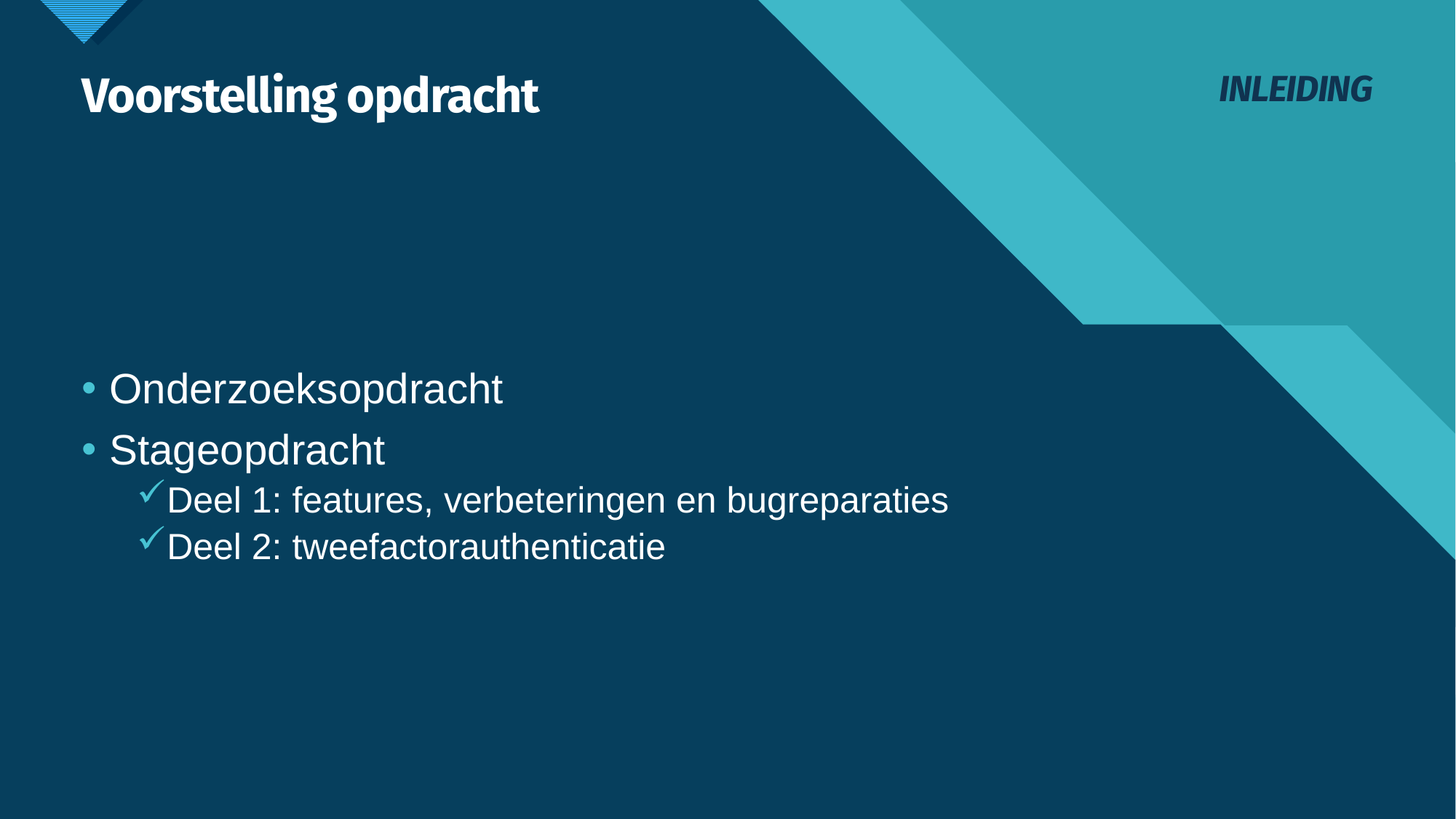

# Voorstelling opdracht
INLEIDING
Onderzoeksopdracht
Stageopdracht
Deel 1: features, verbeteringen en bugreparaties
Deel 2: tweefactorauthenticatie